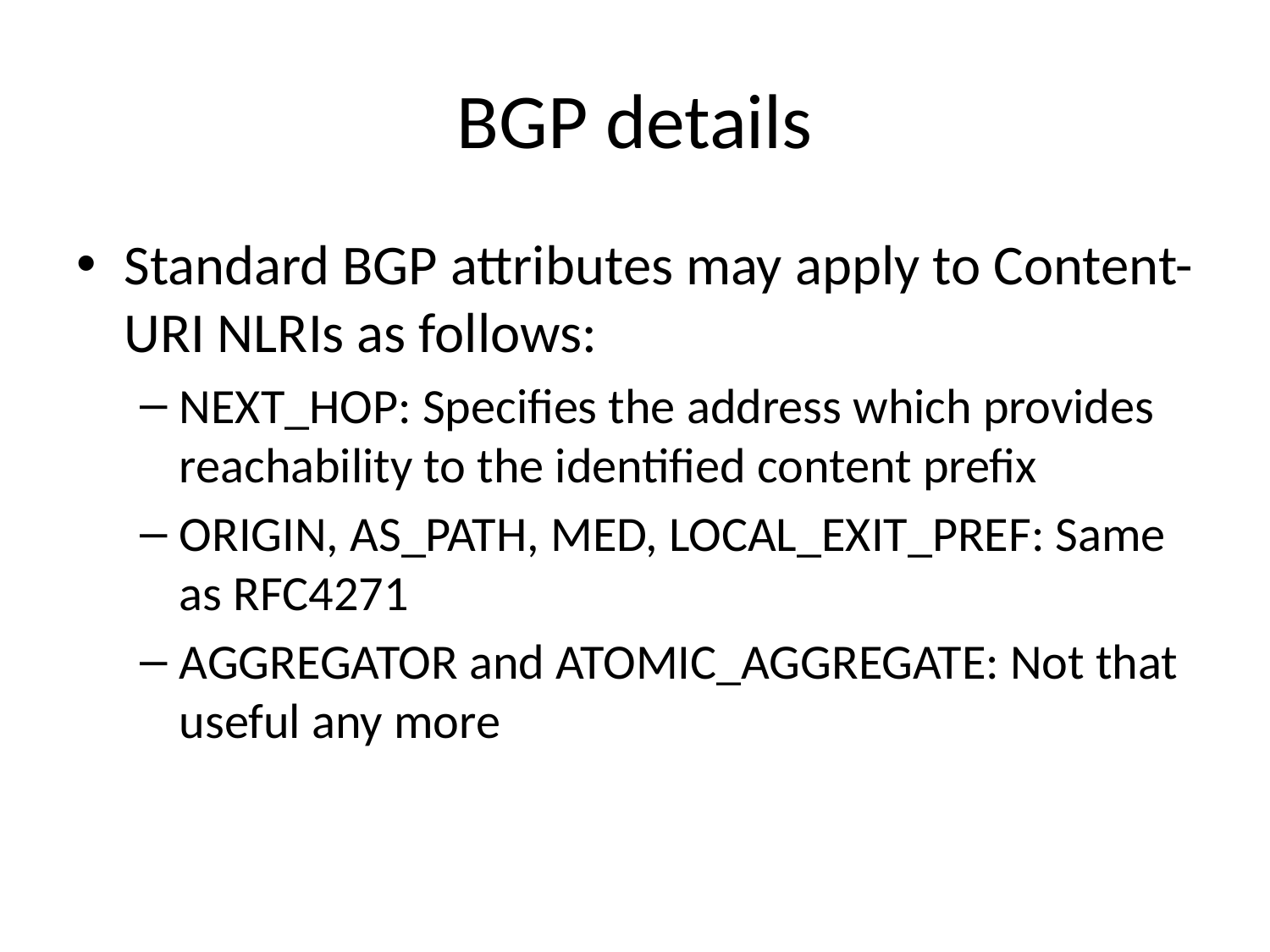

# BGP details
Standard BGP attributes may apply to Content-URI NLRIs as follows:
NEXT_HOP: Specifies the address which provides reachability to the identified content prefix
ORIGIN, AS_PATH, MED, LOCAL_EXIT_PREF: Same as RFC4271
AGGREGATOR and ATOMIC_AGGREGATE: Not that useful any more